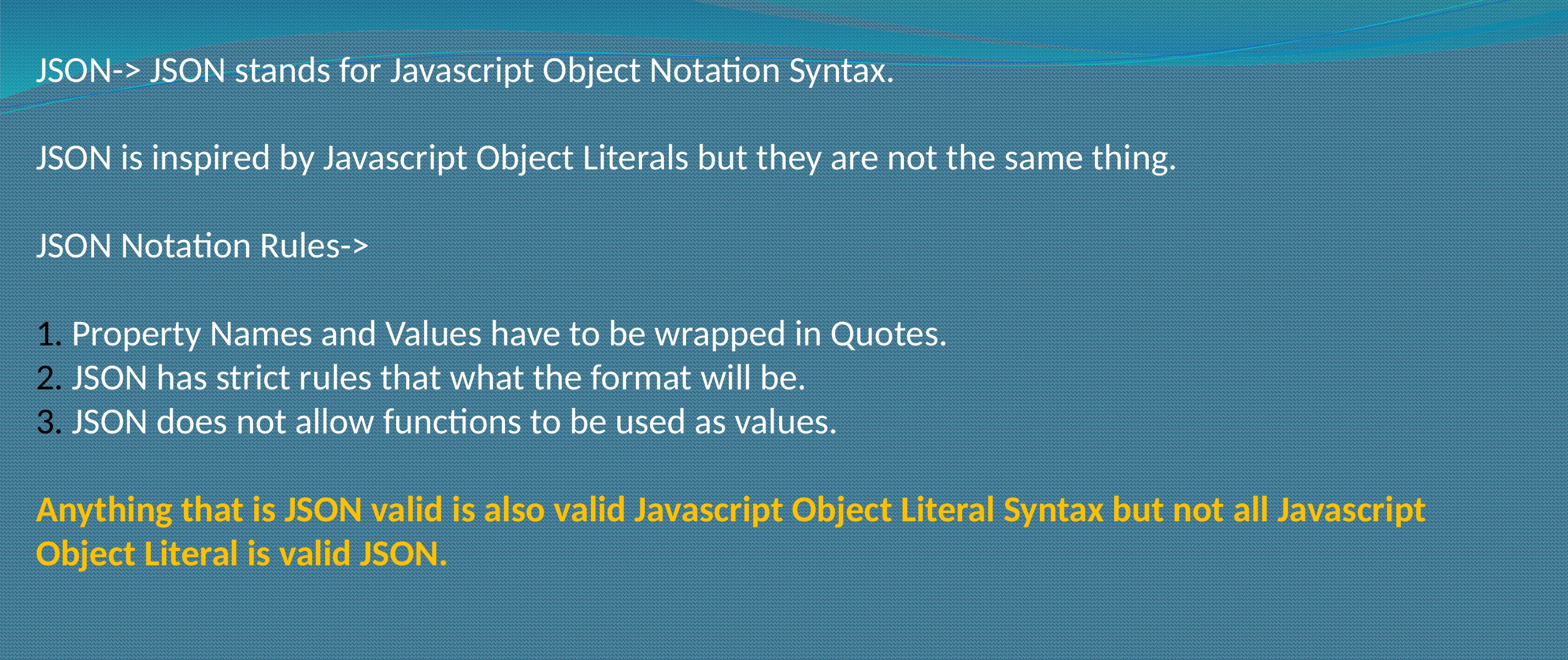

JSON-> JSON stands for Javascript Object Notation Syntax.

JSON is inspired by Javascript Object Literals but they are not the same thing.

JSON Notation Rules->

1. Property Names and Values have to be wrapped in Quotes.
2. JSON has strict rules that what the format will be.
3. JSON does not allow functions to be used as values.

Anything that is JSON valid is also valid Javascript Object Literal Syntax but not all Javascript Object Literal is valid JSON.